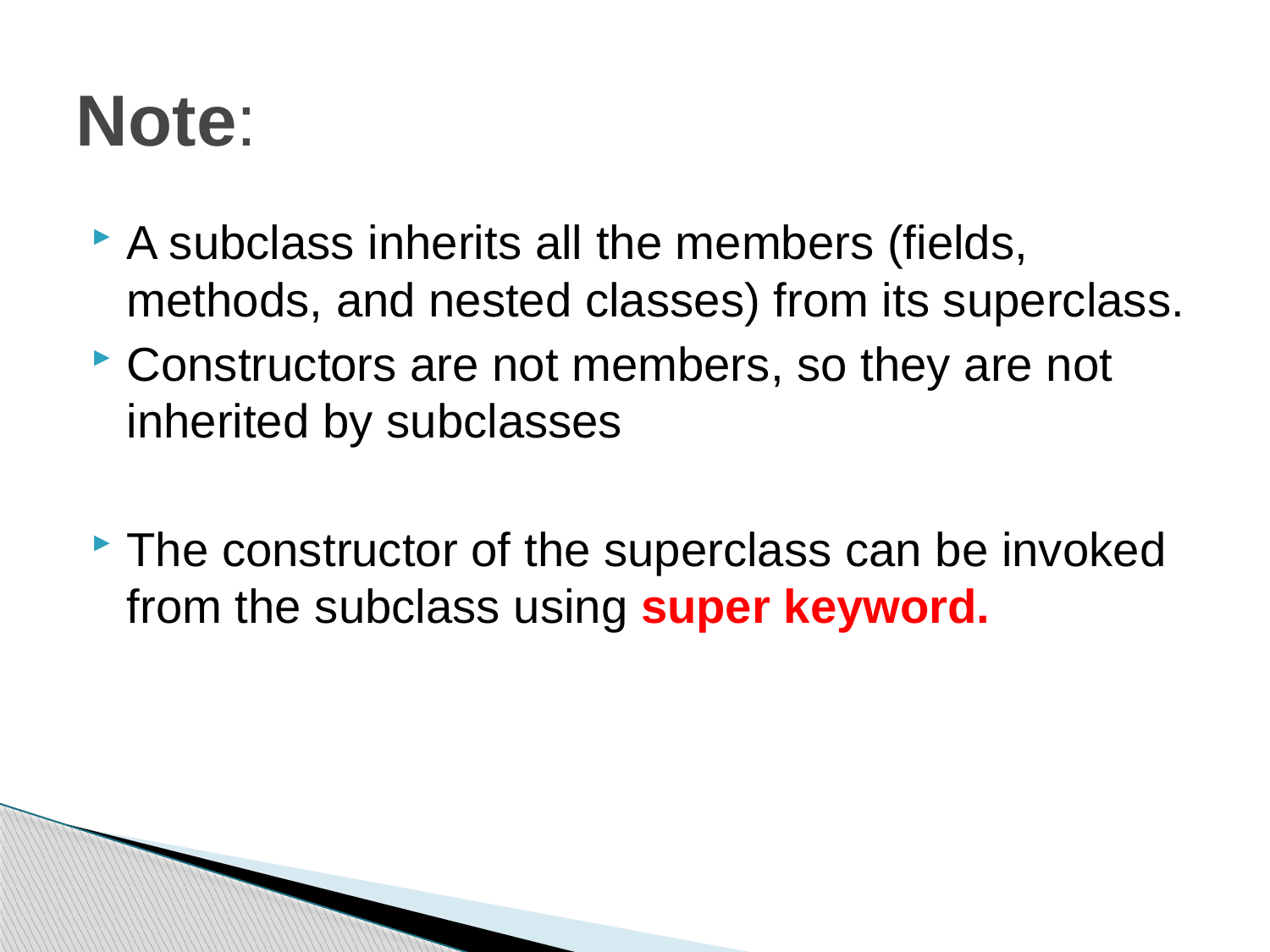

# Note:
A subclass inherits all the members (fields, methods, and nested classes) from its superclass.
Constructors are not members, so they are not inherited by subclasses

The constructor of the superclass can be invoked from the subclass using super keyword.